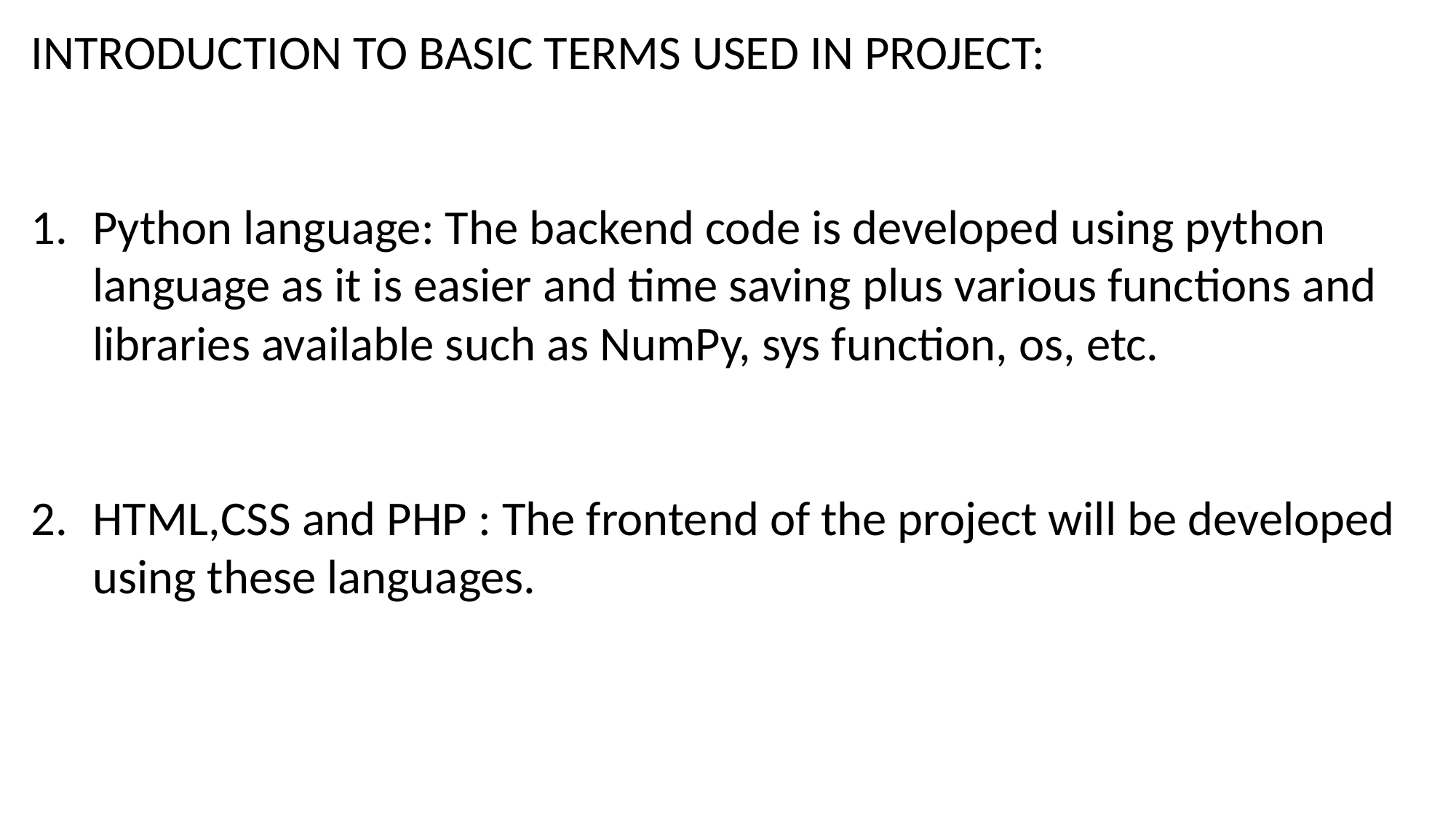

INTRODUCTION TO BASIC TERMS USED IN PROJECT:

Python language: The backend code is developed using python language as it is easier and time saving plus various functions and libraries available such as NumPy, sys function, os, etc.

HTML,CSS and PHP : The frontend of the project will be developed using these languages.